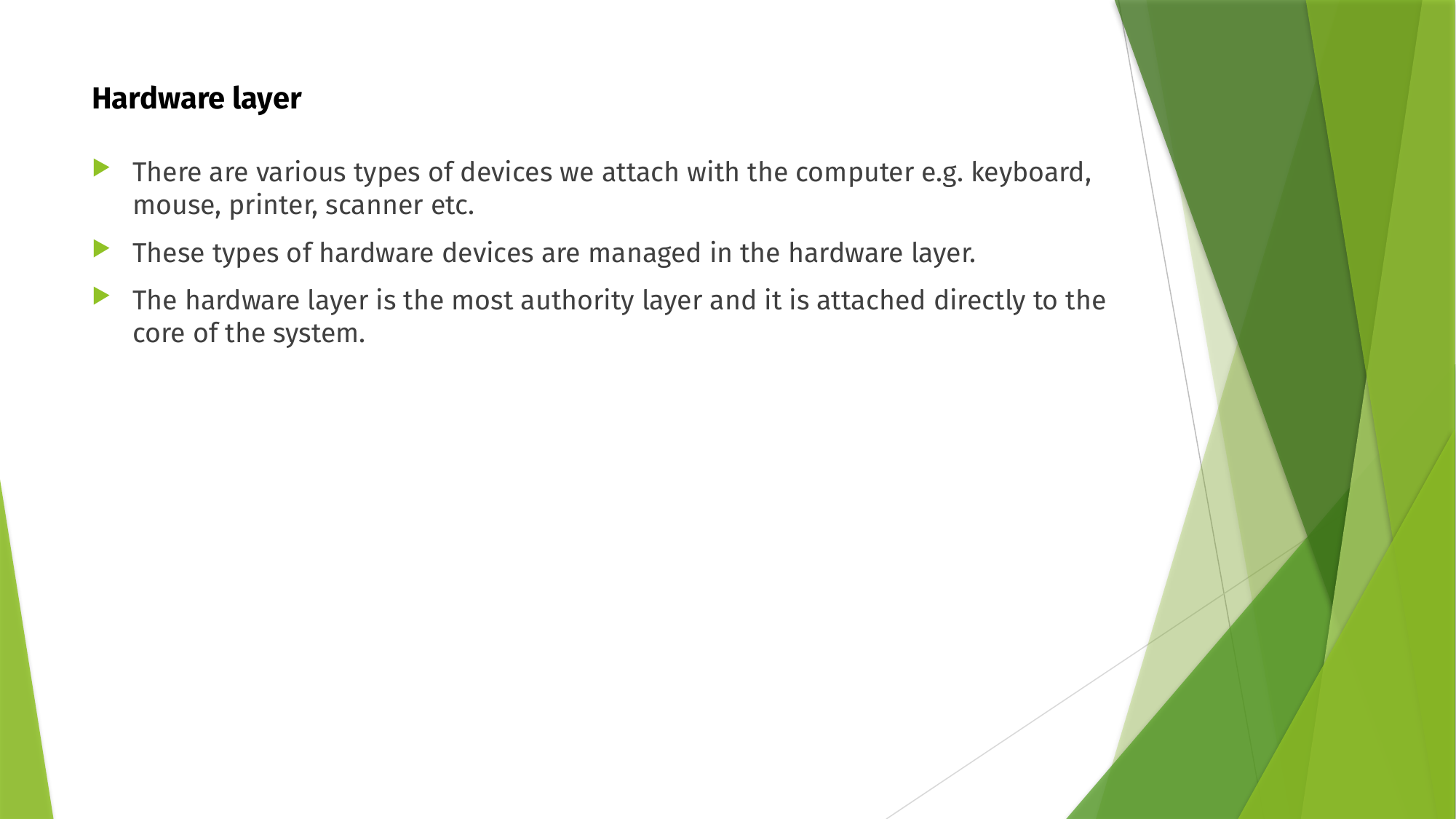

# Hardware layer
There are various types of devices we attach with the computer e.g. keyboard, mouse, printer, scanner etc.
These types of hardware devices are managed in the hardware layer.
The hardware layer is the most authority layer and it is attached directly to the core of the system.